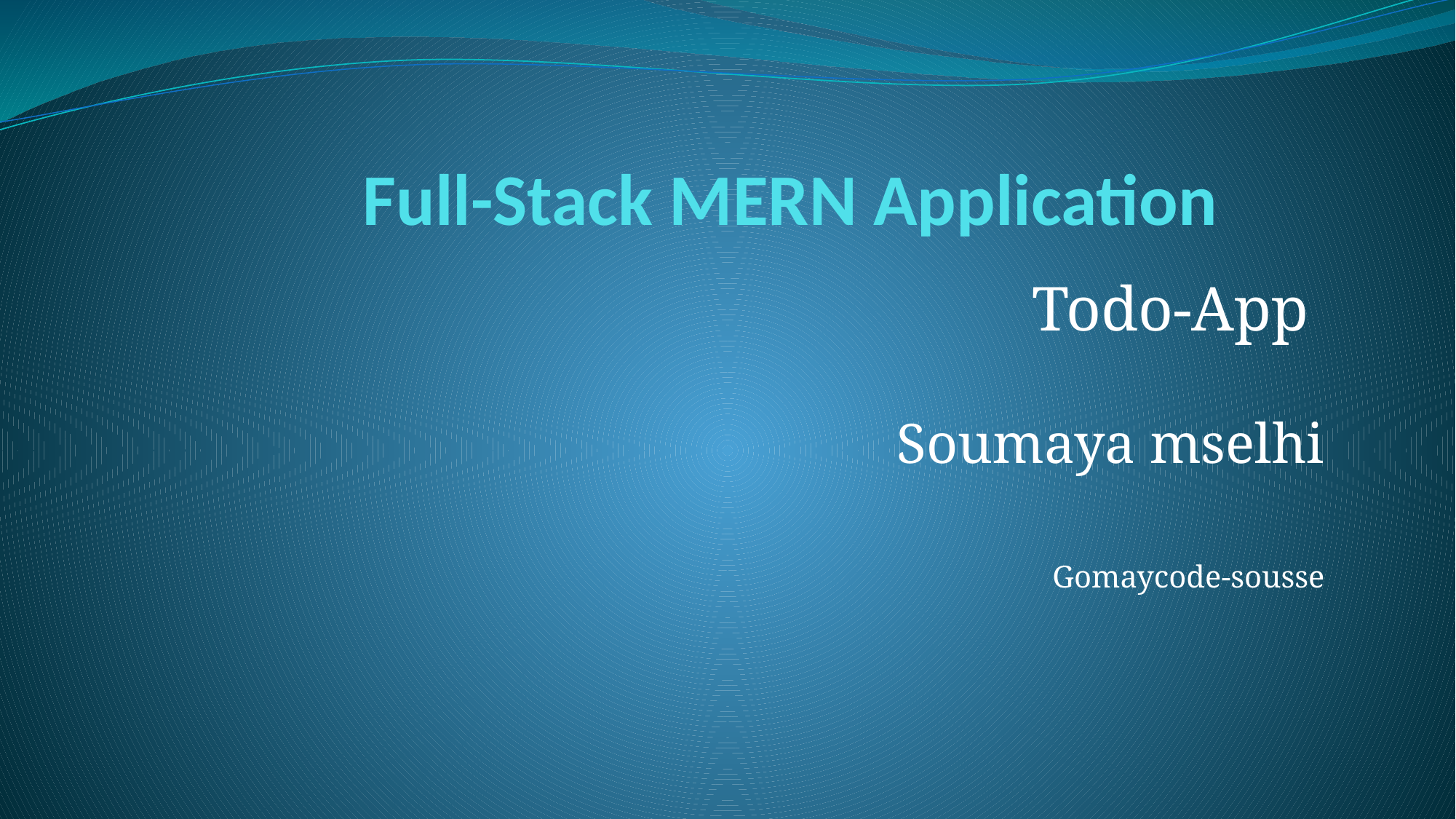

# Full-Stack MERN Application
               Todo-App

                          Soumaya mselhi

 Gomaycode-sousse